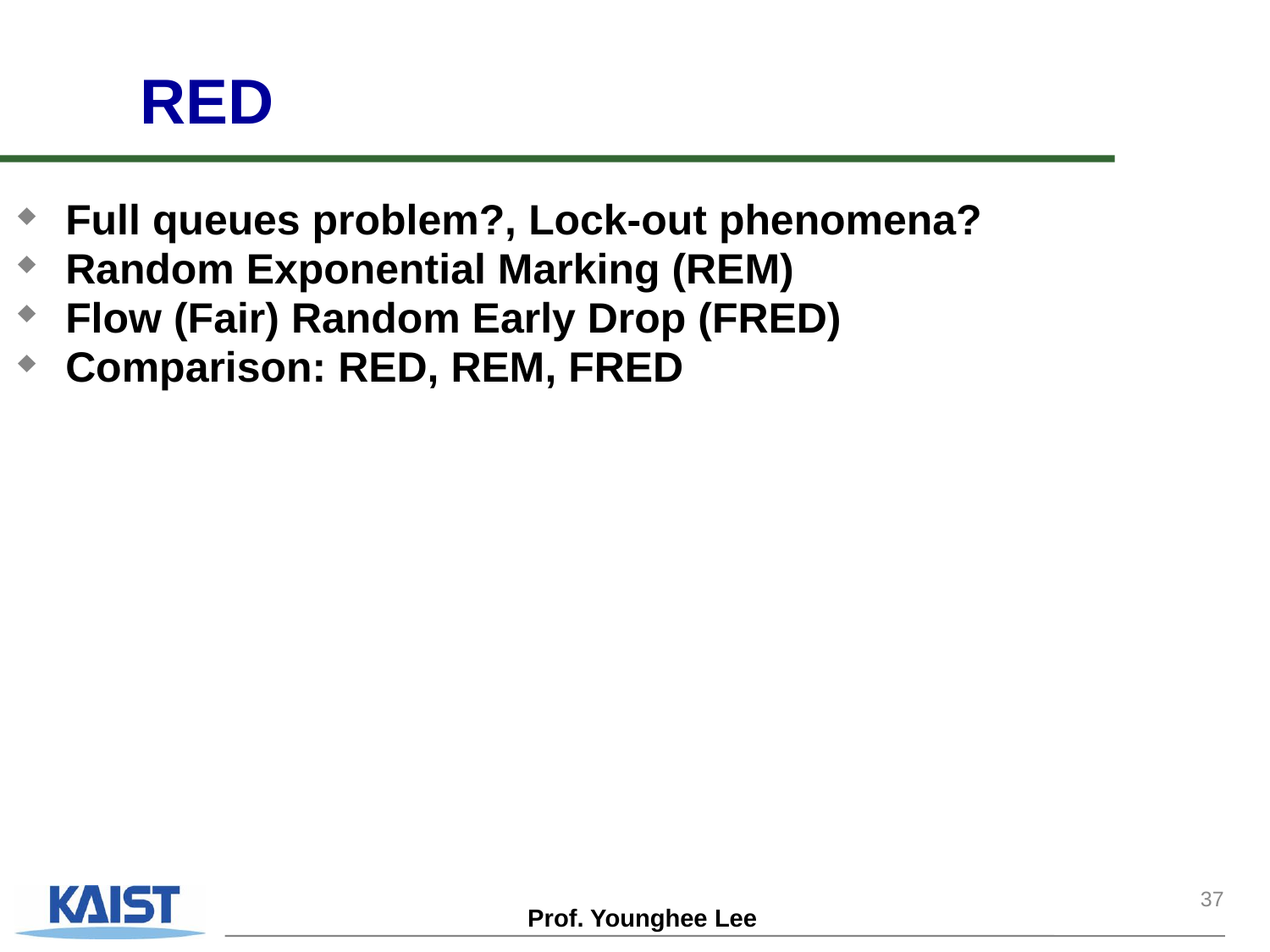

RED

Full queues problem?, Lock-out phenomena?
Random Exponential Marking (REM)
Flow (Fair) Random Early Drop (FRED)
Comparison: RED, REM, FRED

37